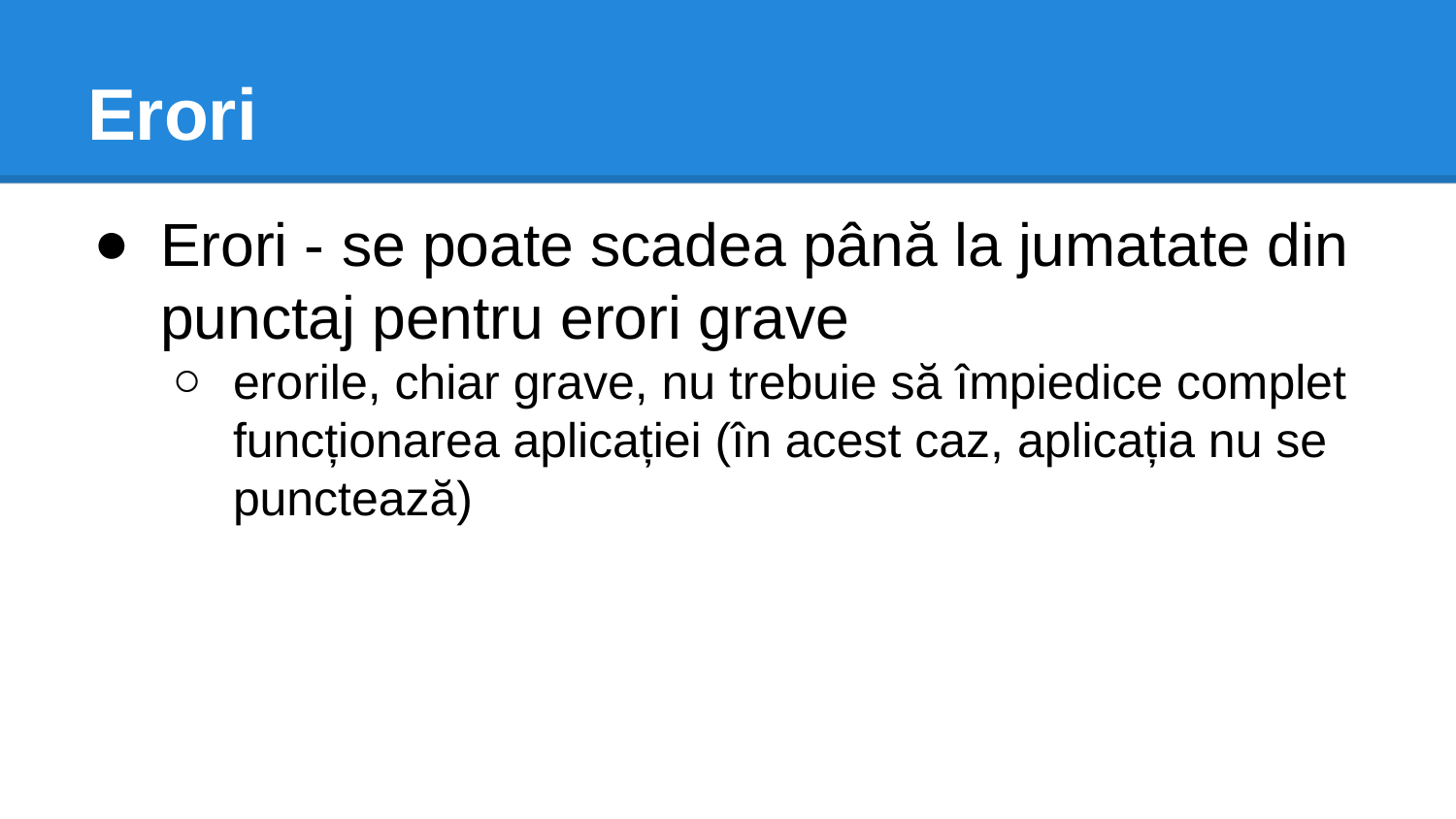

# Erori
Erori - se poate scadea până la jumatate din punctaj pentru erori grave
erorile, chiar grave, nu trebuie să împiedice complet funcționarea aplicației (în acest caz, aplicația nu se punctează)